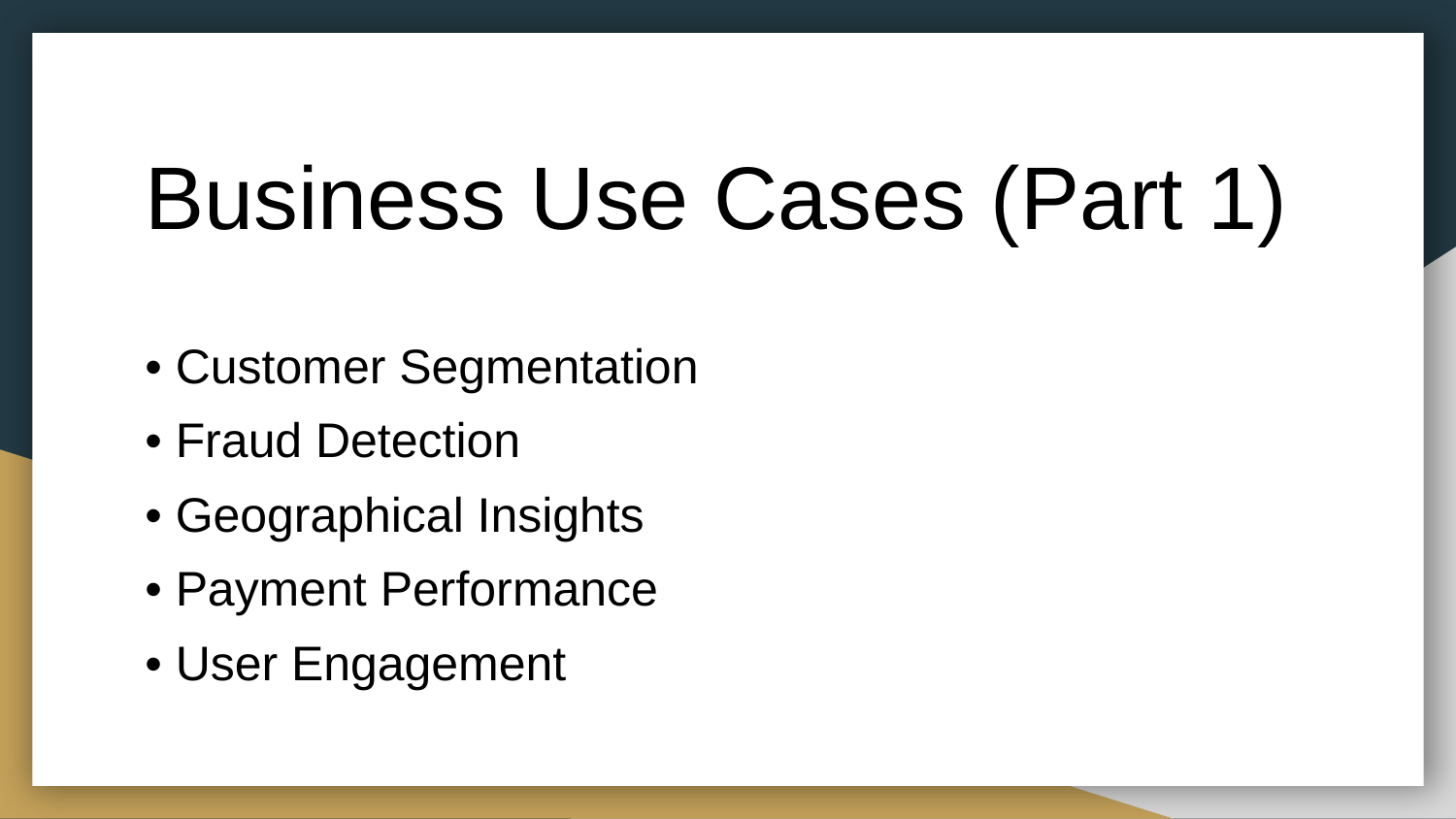

# Business Use Cases (Part 1)
• Customer Segmentation
• Fraud Detection
• Geographical Insights
• Payment Performance
• User Engagement